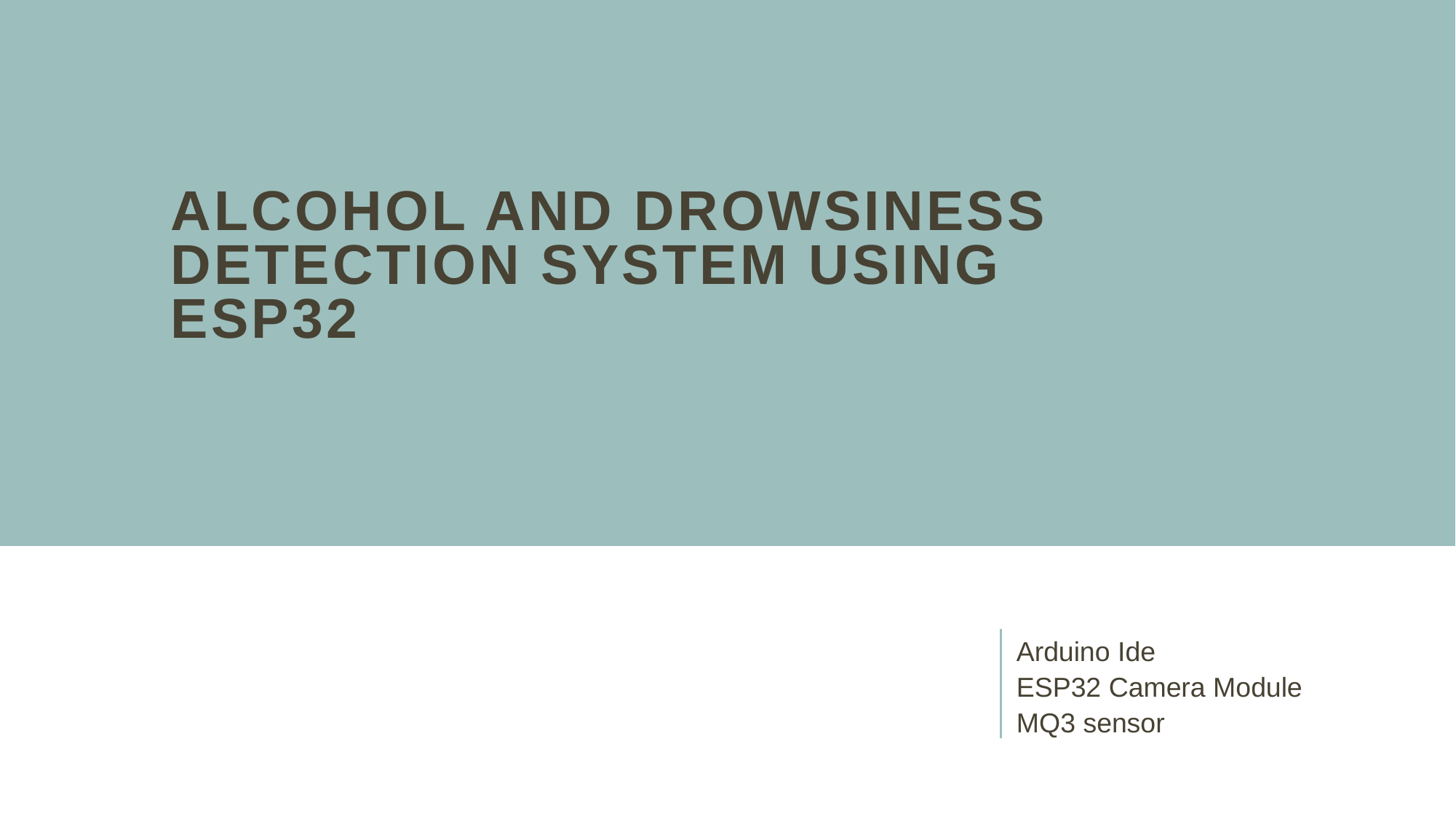

# Alcohol and Drowsiness Detection System using ESP32
Arduino Ide
ESP32 Camera Module
MQ3 sensor